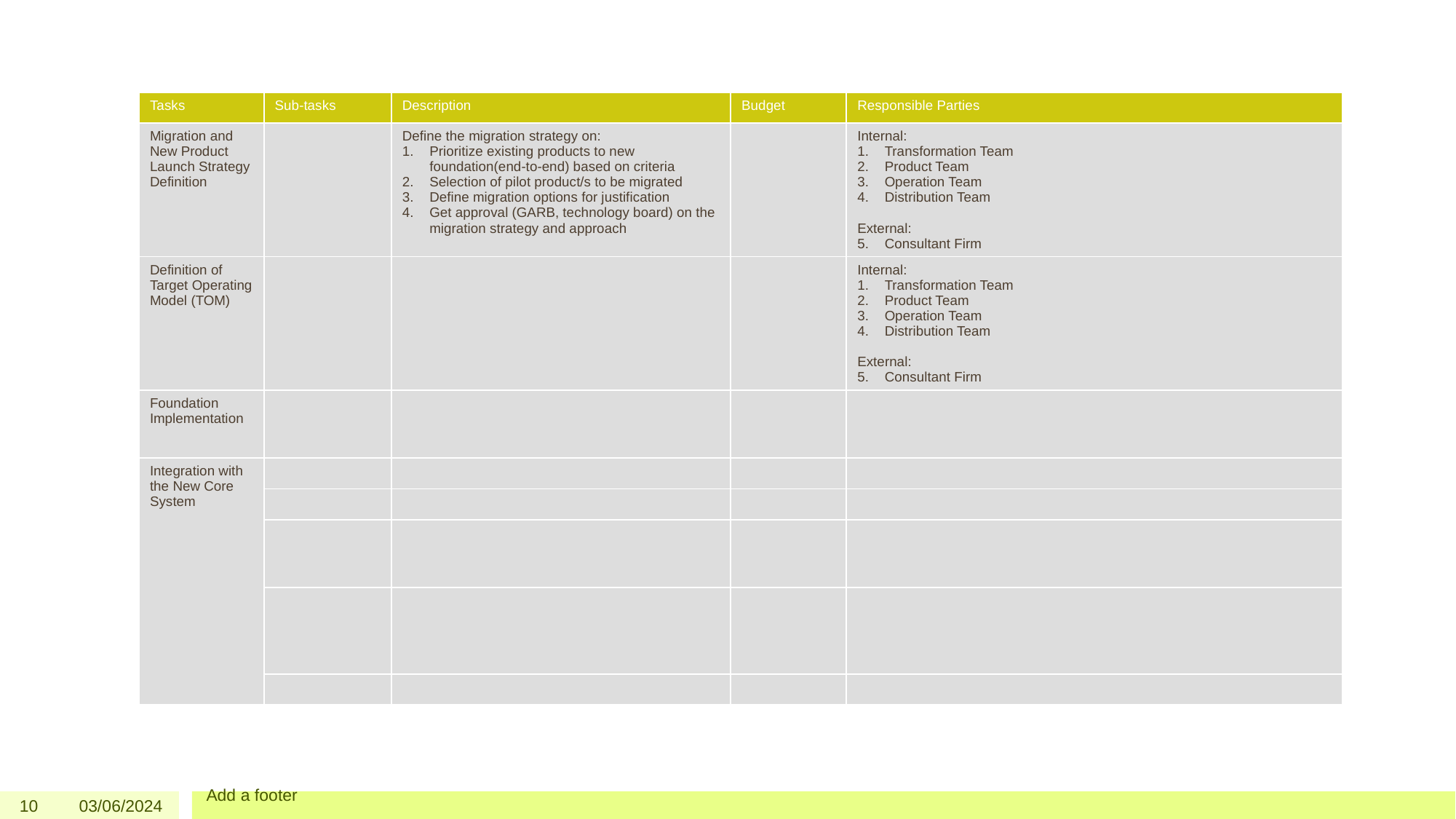

#
| Tasks | Sub-tasks | Description | Budget | Responsible Parties |
| --- | --- | --- | --- | --- |
| Migration and New Product Launch Strategy Definition |  | Define the migration strategy on: Prioritize existing products to new foundation(end-to-end) based on criteria Selection of pilot product/s to be migrated Define migration options for justification Get approval (GARB, technology board) on the migration strategy and approach |  | Internal: Transformation Team Product Team Operation Team Distribution Team External: Consultant Firm |
| Definition of Target Operating Model (TOM) |  |  |  | Internal: Transformation Team Product Team Operation Team Distribution Team External: Consultant Firm |
| Foundation Implementation |  |  |  |  |
| Integration with the New Core System |  |  |  |  |
|  |  |  |  |  |
|  |  |  |  |  |
|  |  |  |  |  |
|  |  |  |  |  |
Add a footer
10
03/06/2024